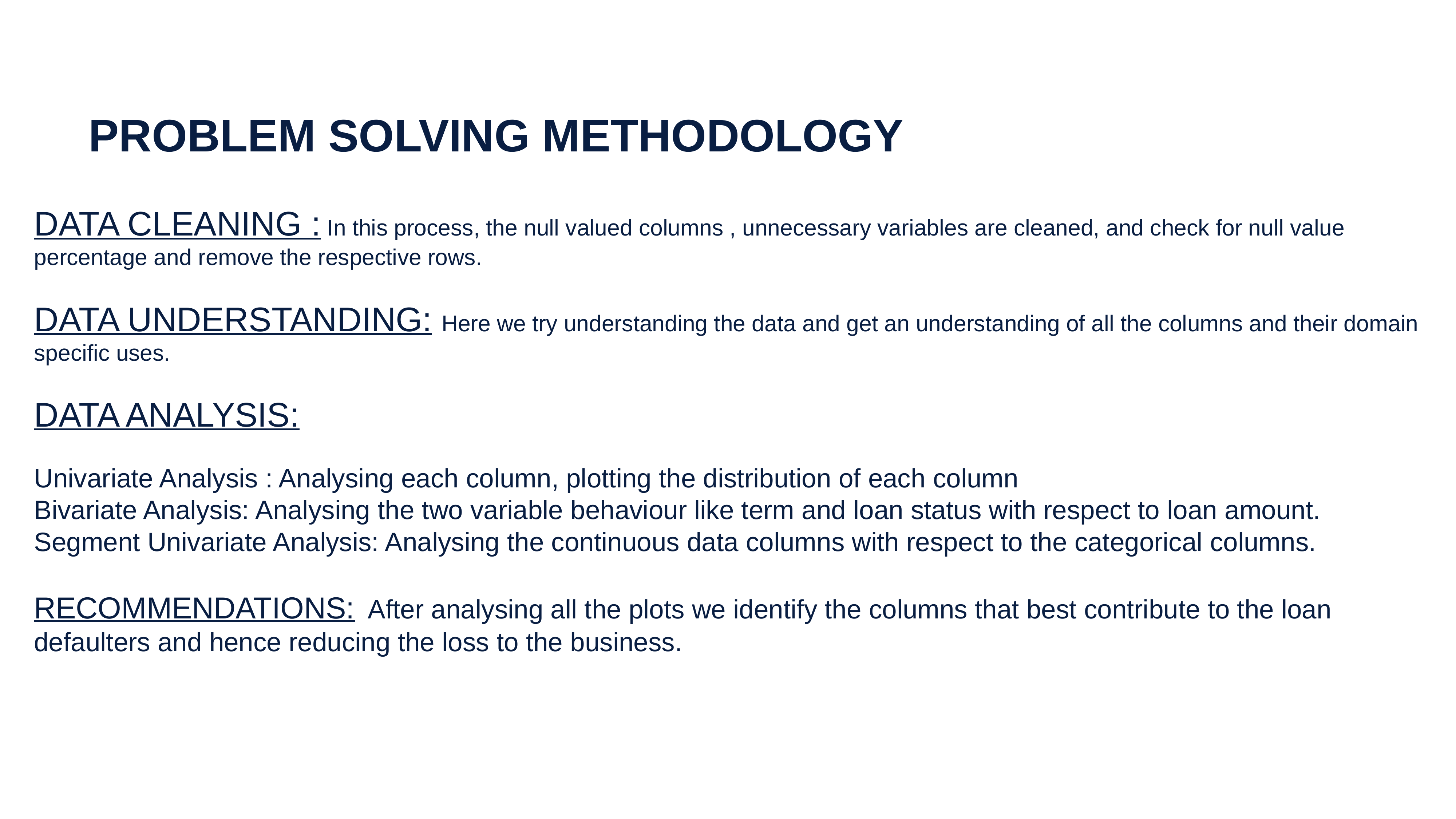

PROBLEM SOLVING METHODOLOGY

DATA CLEANING : In this process, the null valued columns , unnecessary variables are cleaned, and check for null value percentage and remove the respective rows.

DATA UNDERSTANDING: Here we try understanding the data and get an understanding of all the columns and their domain specific uses.

DATA ANALYSIS:

Univariate Analysis : Analysing each column, plotting the distribution of each column
Bivariate Analysis: Analysing the two variable behaviour like term and loan status with respect to loan amount.
Segment Univariate Analysis: Analysing the continuous data columns with respect to the categorical columns.

RECOMMENDATIONS:  After analysing all the plots we identify the columns that best contribute to the loan defaulters and hence reducing the loss to the business.